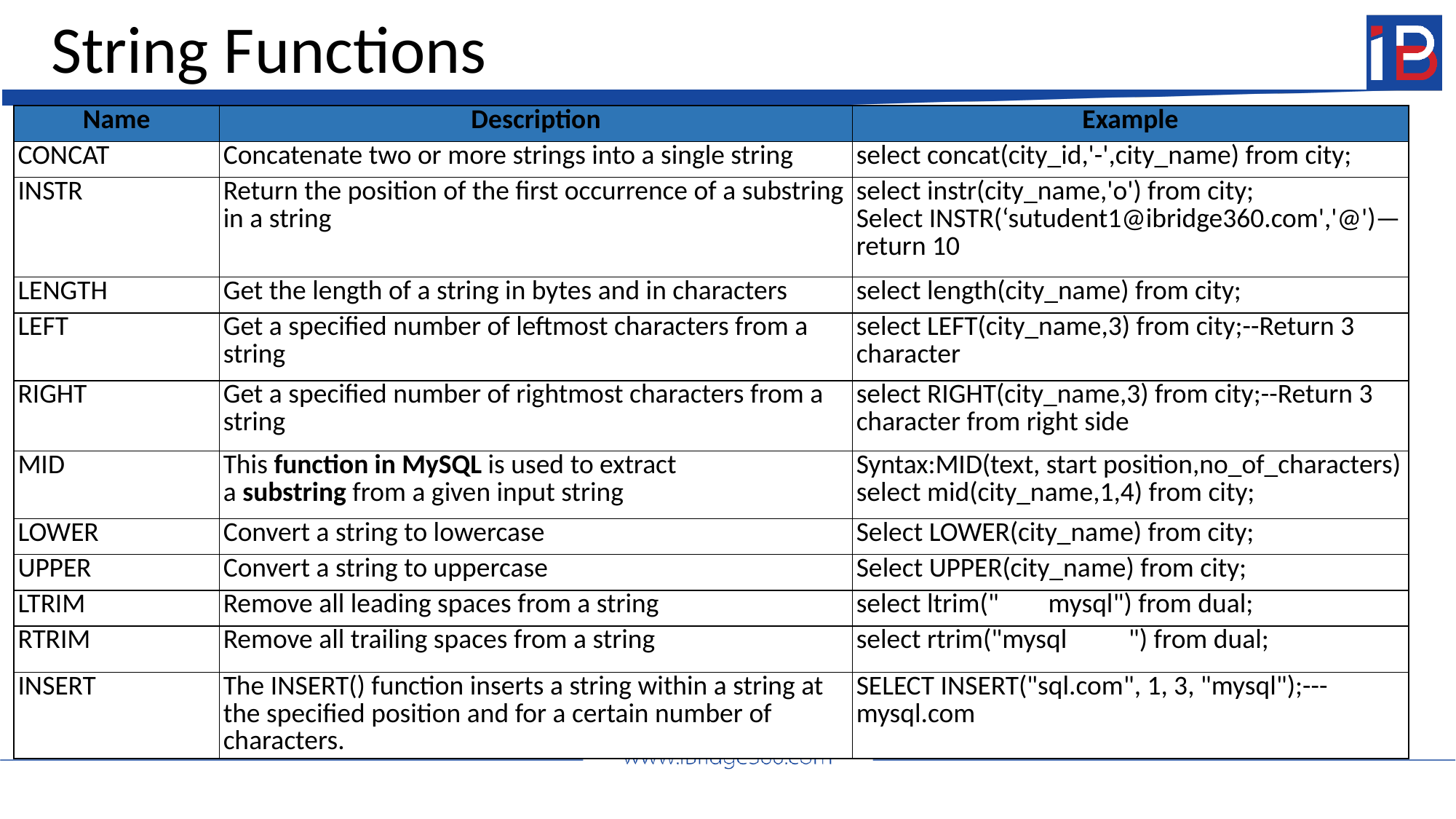

# String Functions
| Name | Description | Example |
| --- | --- | --- |
| CONCAT | Concatenate two or more strings into a single string | select concat(city\_id,'-',city\_name) from city; |
| INSTR | Return the position of the first occurrence of a substring in a string | select instr(city\_name,'o') from city; Select INSTR(‘sutudent1@ibridge360.com','@')—return 10 |
| LENGTH | Get the length of a string in bytes and in characters | select length(city\_name) from city; |
| LEFT | Get a specified number of leftmost characters from a string | select LEFT(city\_name,3) from city;--Return 3 character |
| RIGHT | Get a specified number of rightmost characters from a string | select RIGHT(city\_name,3) from city;--Return 3 character from right side |
| MID | This function in MySQL is used to extract a substring from a given input string | Syntax:MID(text, start position,no\_of\_characters) select mid(city\_name,1,4) from city; |
| LOWER | Convert a string to lowercase | Select LOWER(city\_name) from city; |
| UPPER | Convert a string to uppercase | Select UPPER(city\_name) from city; |
| LTRIM | Remove all leading spaces from a string | select ltrim(" mysql") from dual; |
| RTRIM | Remove all trailing spaces from a string | select rtrim("mysql ") from dual; |
| INSERT | The INSERT() function inserts a string within a string at the specified position and for a certain number of characters. | SELECT INSERT("sql.com", 1, 3, "mysql");---mysql.com |